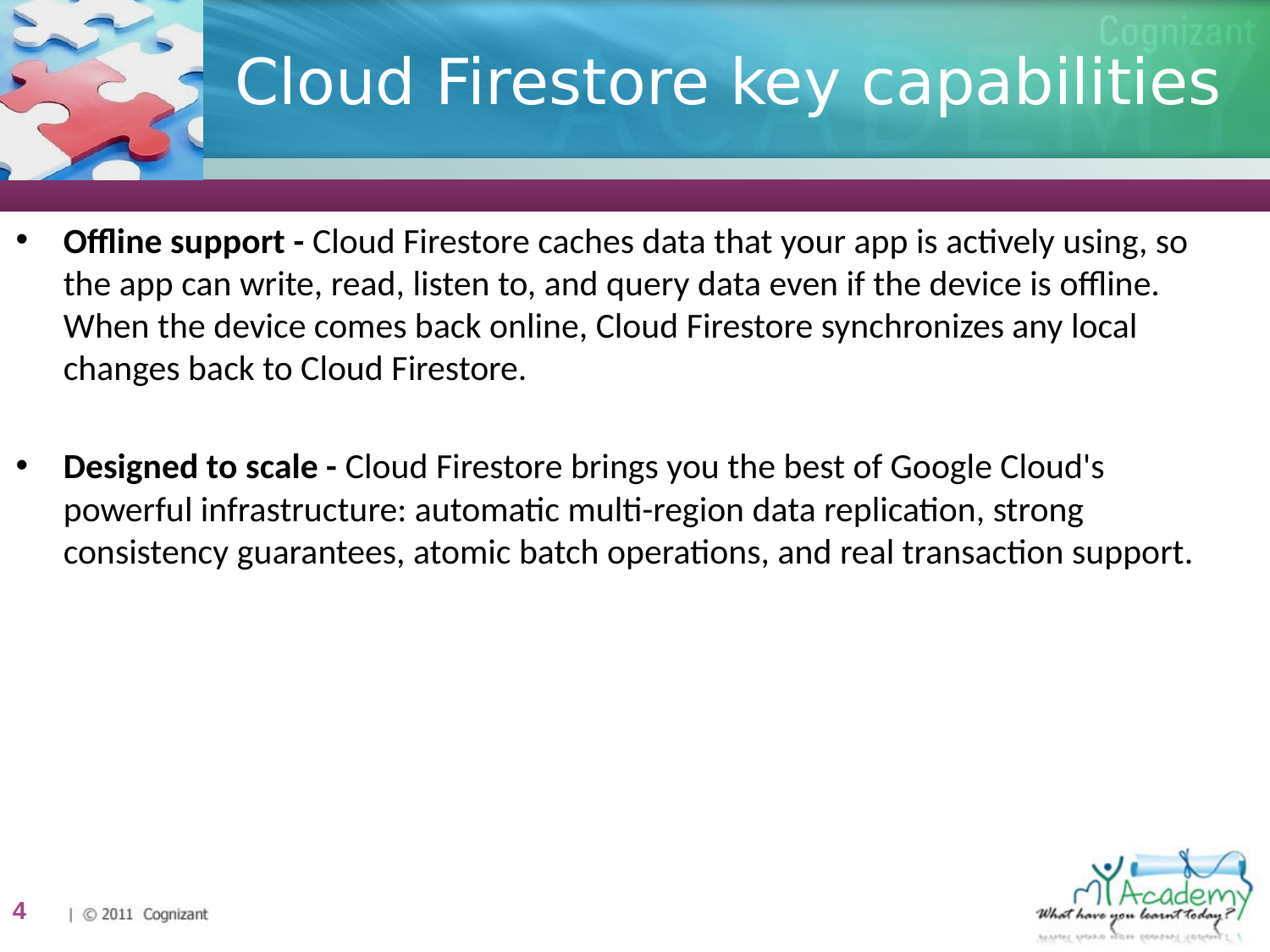

# Cloud Firestore key capabilities
Offline support - Cloud Firestore caches data that your app is actively using, so the app can write, read, listen to, and query data even if the device is offline. When the device comes back online, Cloud Firestore synchronizes any local changes back to Cloud Firestore.

Designed to scale - Cloud Firestore brings you the best of Google Cloud's powerful infrastructure: automatic multi-region data replication, strong consistency guarantees, atomic batch operations, and real transaction support.
4